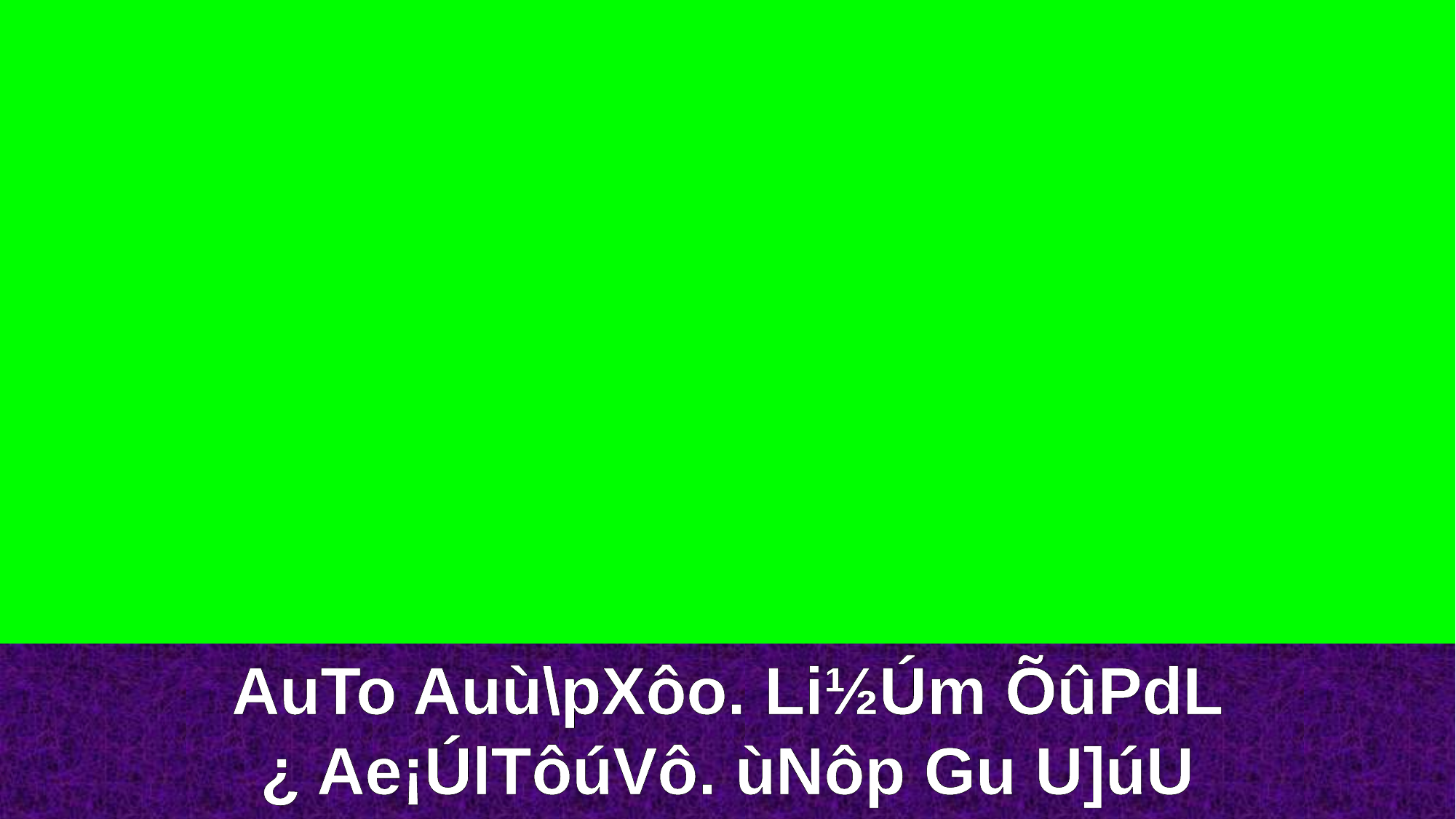

AuTo Auù\pXôo. Li½Úm ÕûPdL ¿ Ae¡ÚlTôúVô. ùNôp Gu U]úU